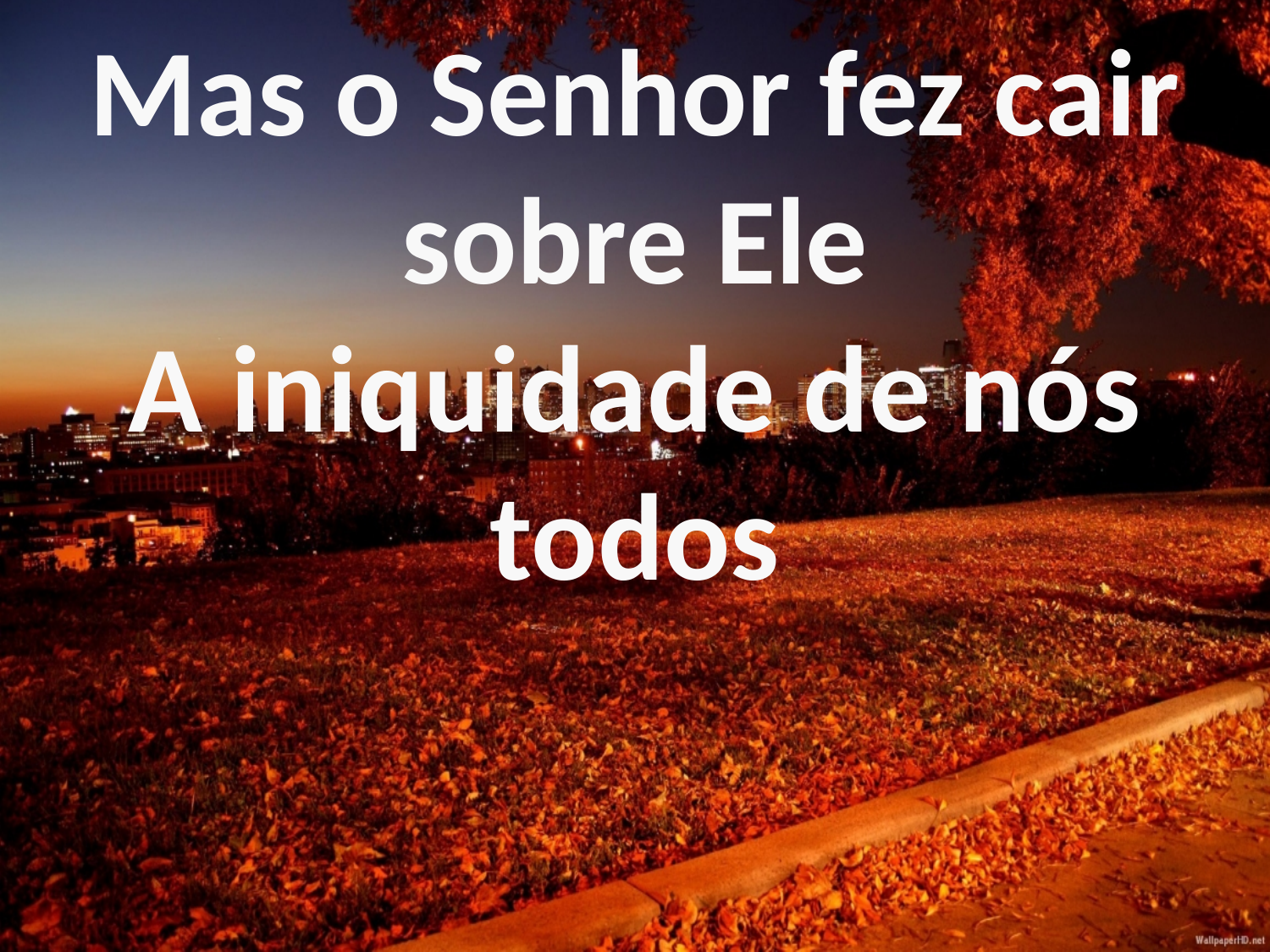

Mas o Senhor fez cair sobre Ele
A iniquidade de nós todos